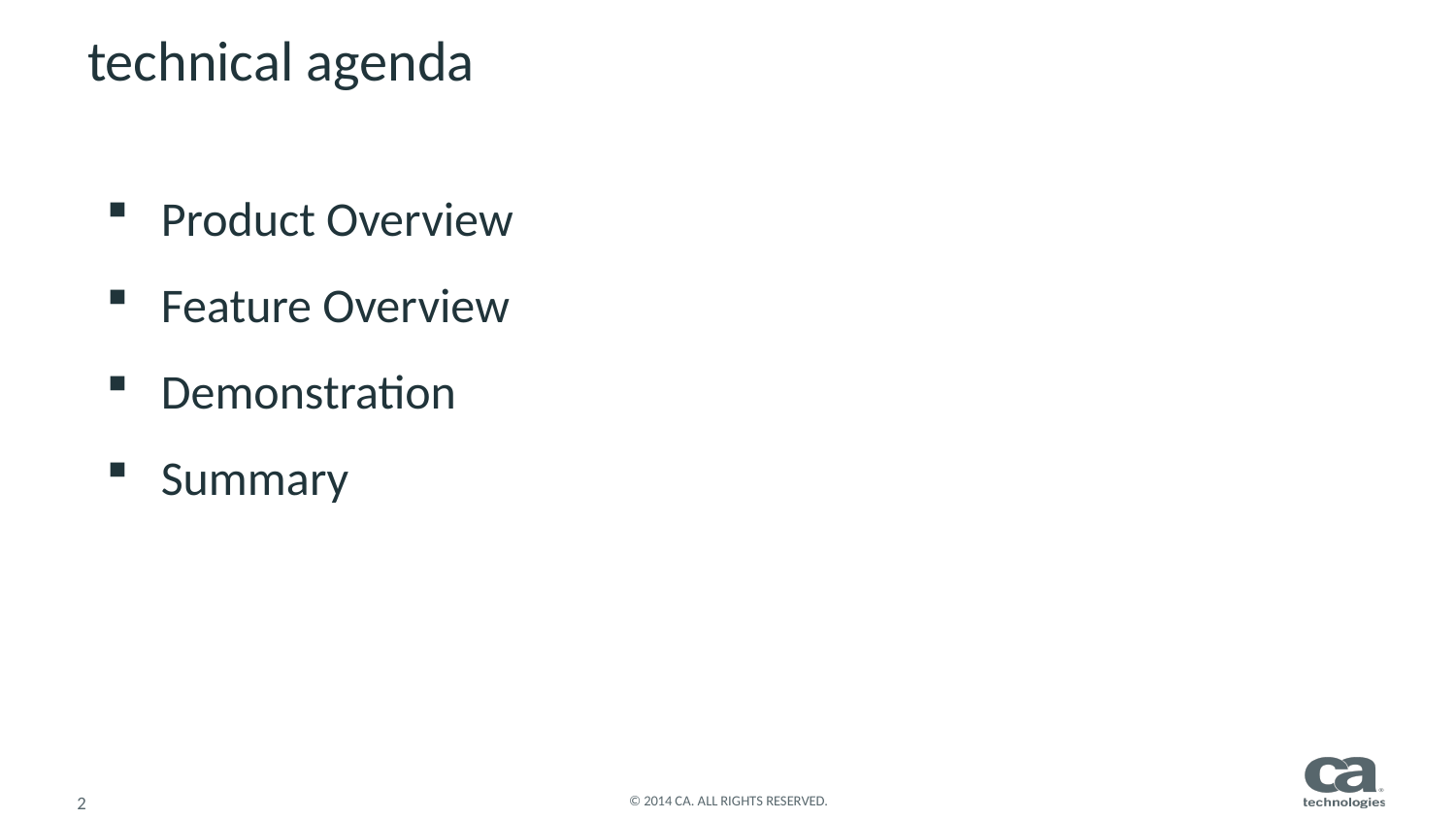

# technical agenda
Product Overview
Feature Overview
Demonstration
Summary